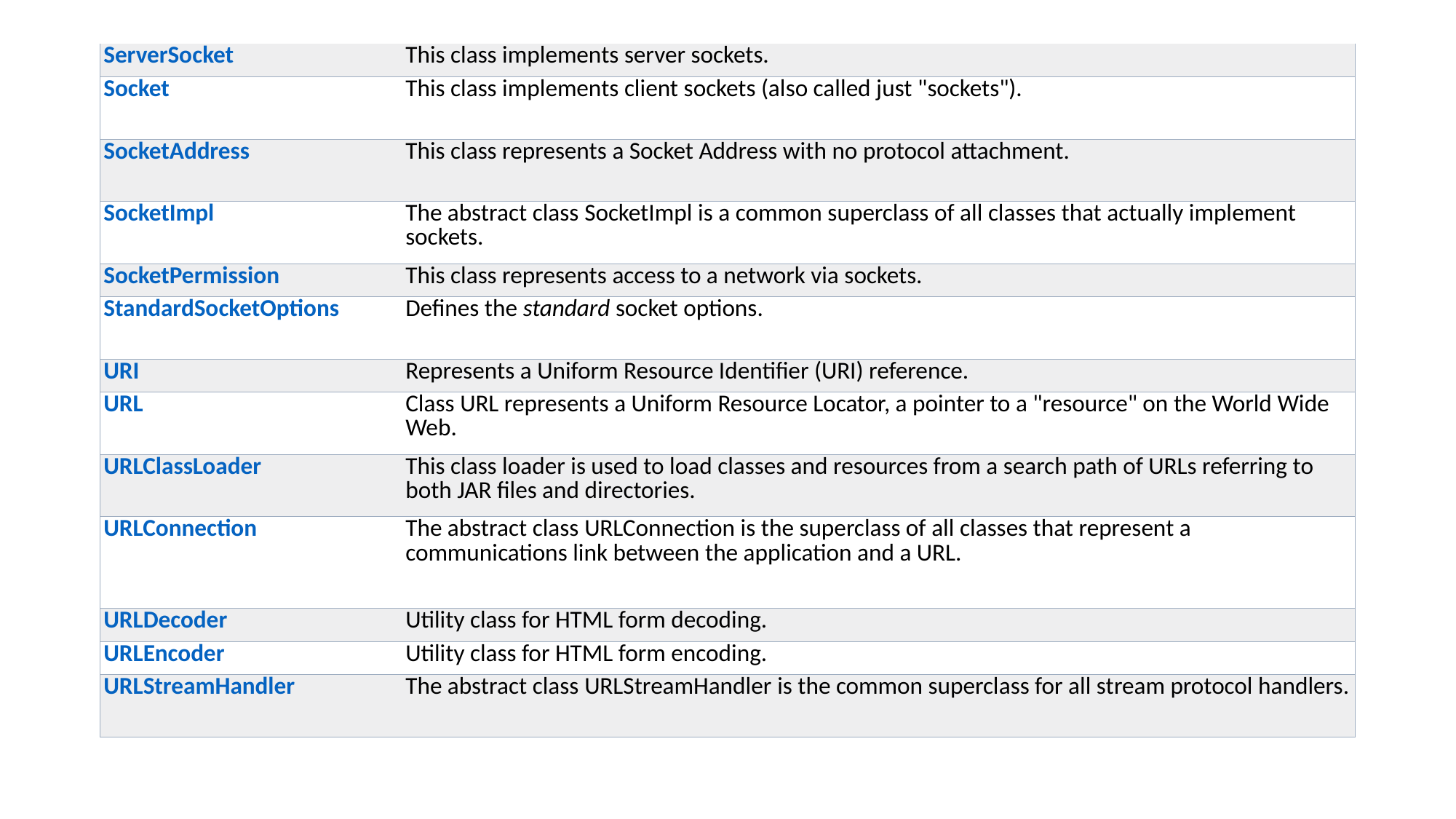

#
| ServerSocket | This class implements server sockets. |
| --- | --- |
| Socket | This class implements client sockets (also called just "sockets"). |
| SocketAddress | This class represents a Socket Address with no protocol attachment. |
| SocketImpl | The abstract class SocketImpl is a common superclass of all classes that actually implement sockets. |
| SocketPermission | This class represents access to a network via sockets. |
| StandardSocketOptions | Defines the standard socket options. |
| URI | Represents a Uniform Resource Identifier (URI) reference. |
| URL | Class URL represents a Uniform Resource Locator, a pointer to a "resource" on the World Wide Web. |
| URLClassLoader | This class loader is used to load classes and resources from a search path of URLs referring to both JAR files and directories. |
| URLConnection | The abstract class URLConnection is the superclass of all classes that represent a communications link between the application and a URL. |
| URLDecoder | Utility class for HTML form decoding. |
| URLEncoder | Utility class for HTML form encoding. |
| URLStreamHandler | The abstract class URLStreamHandler is the common superclass for all stream protocol handlers. |